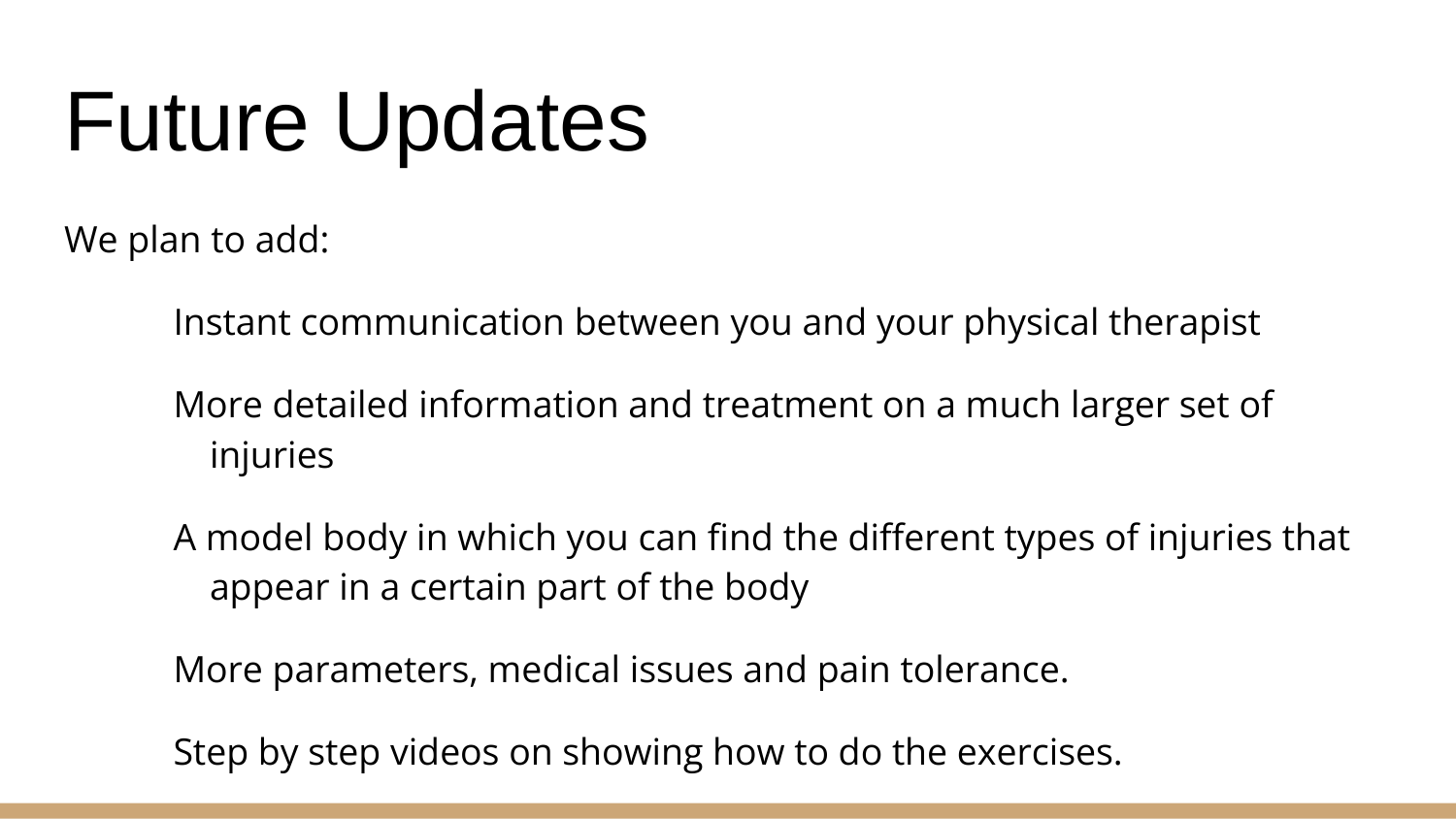

# Future Updates
We plan to add:
Instant communication between you and your physical therapist
More detailed information and treatment on a much larger set of injuries
A model body in which you can find the different types of injuries that appear in a certain part of the body
More parameters, medical issues and pain tolerance.
Step by step videos on showing how to do the exercises.